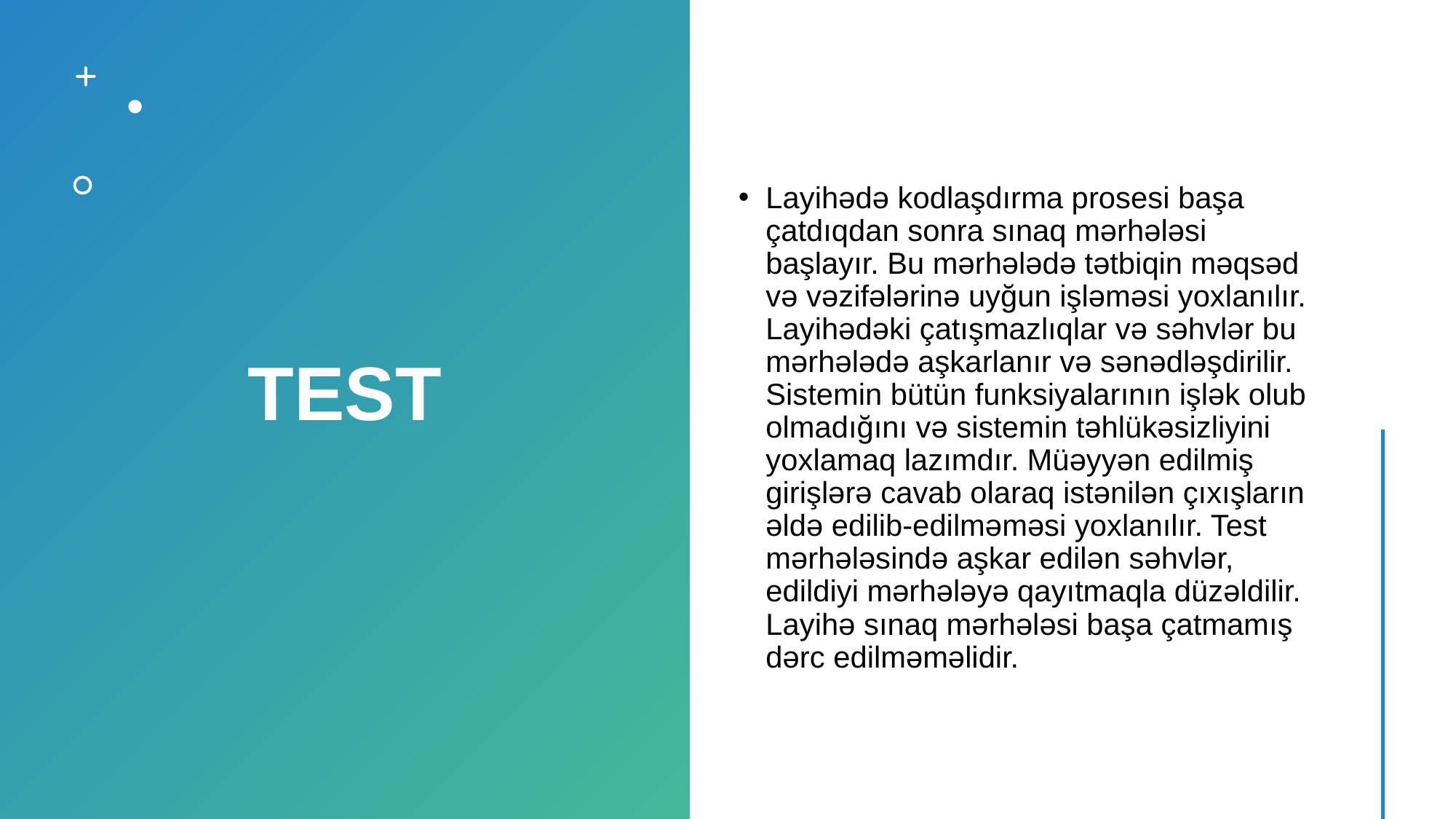

# TEST

Layihədə kodlaşdırma prosesi başa çatdıqdan sonra sınaq mərhələsi başlayır. Bu mərhələdə tətbiqin məqsəd və vəzifələrinə uyğun işləməsi yoxlanılır. Layihədəki çatışmazlıqlar və səhvlər bu mərhələdə aşkarlanır və sənədləşdirilir. Sistemin bütün funksiyalarının işlək olub olmadığını və sistemin təhlükəsizliyini yoxlamaq lazımdır. Müəyyən edilmiş girişlərə cavab olaraq istənilən çıxışların əldə edilib-edilməməsi yoxlanılır. Test mərhələsində aşkar edilən səhvlər, edildiyi mərhələyə qayıtmaqla düzəldilir. Layihə sınaq mərhələsi başa çatmamış dərc edilməməlidir.